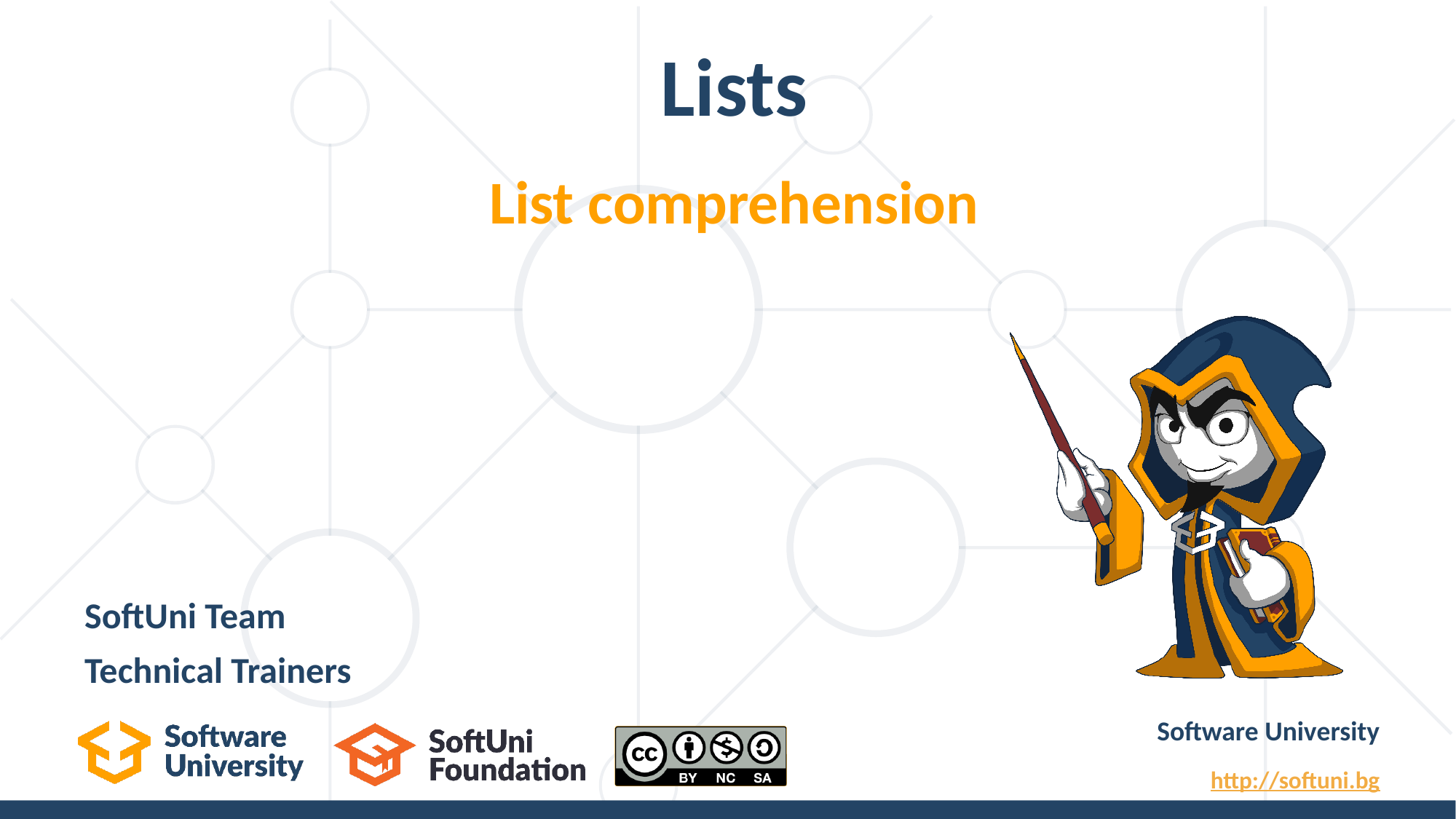

# Lists
List comprehension
SoftUni Team
Technical Trainers
Software University
http://softuni.bg